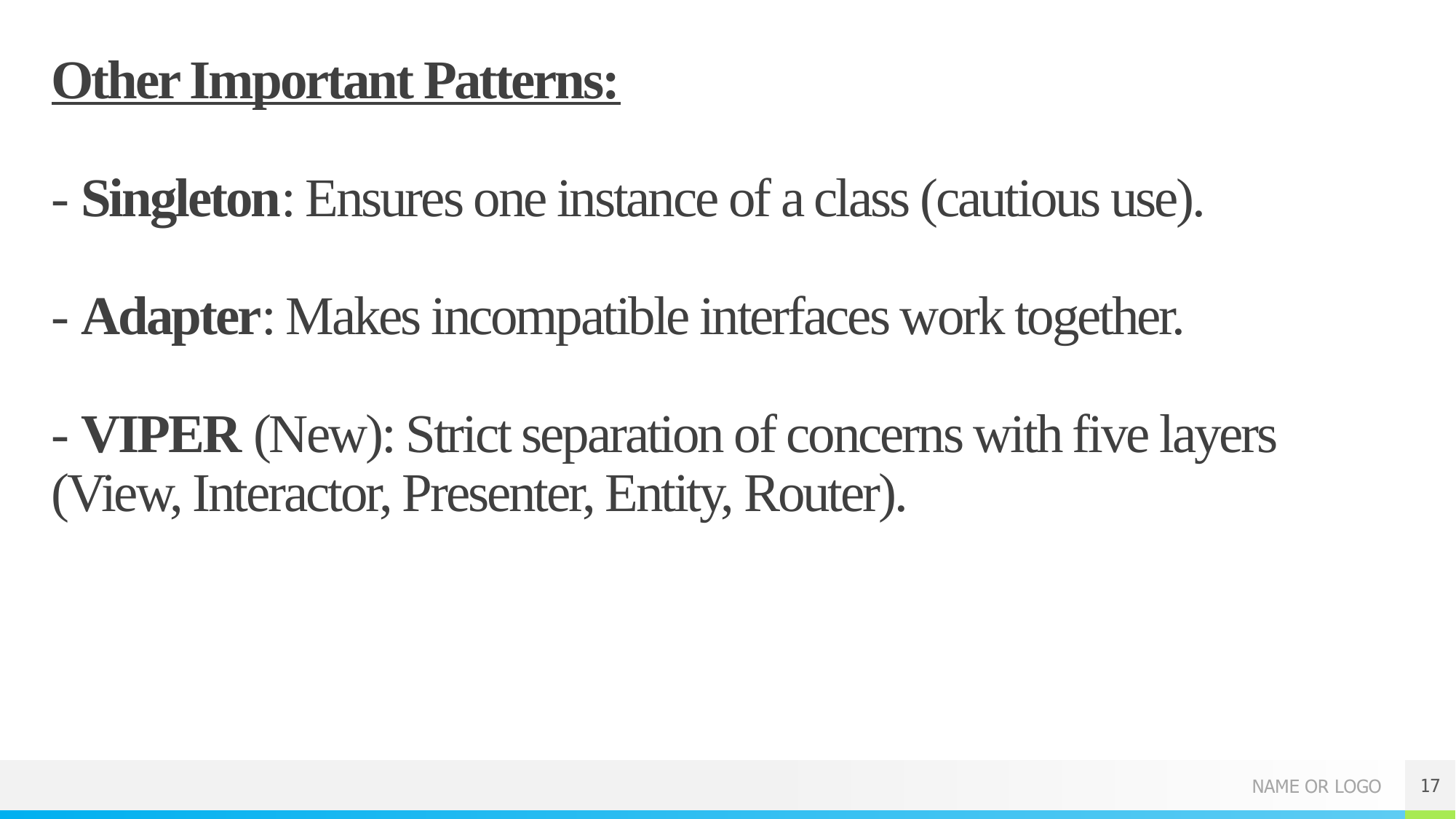

# Other Important Patterns: - Singleton: Ensures one instance of a class (cautious use). - Adapter: Makes incompatible interfaces work together. - VIPER (New): Strict separation of concerns with five layers (View, Interactor, Presenter, Entity, Router).
17